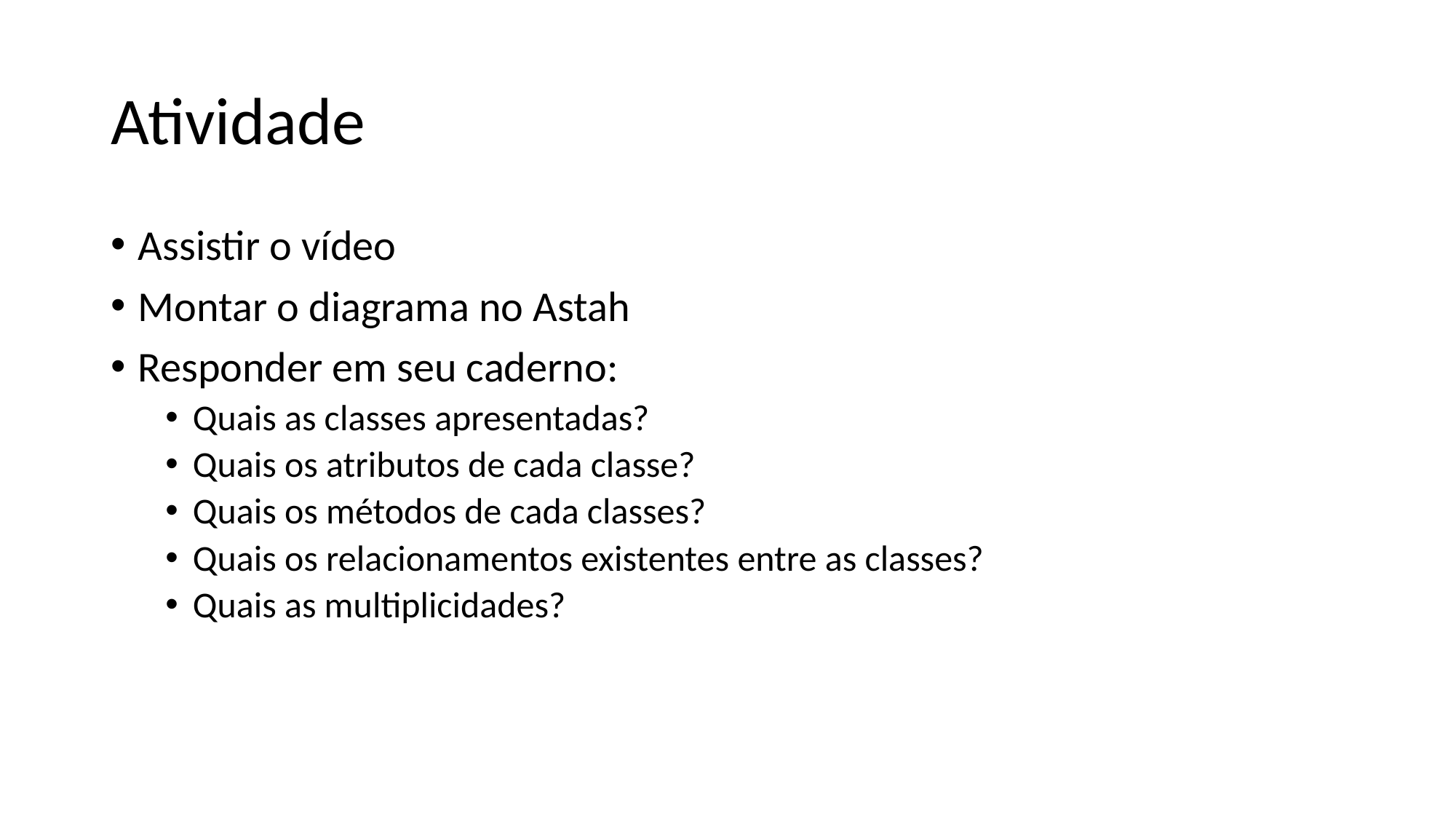

# Atividade
Assistir o vídeo
Montar o diagrama no Astah
Responder em seu caderno:
Quais as classes apresentadas?
Quais os atributos de cada classe?
Quais os métodos de cada classes?
Quais os relacionamentos existentes entre as classes?
Quais as multiplicidades?